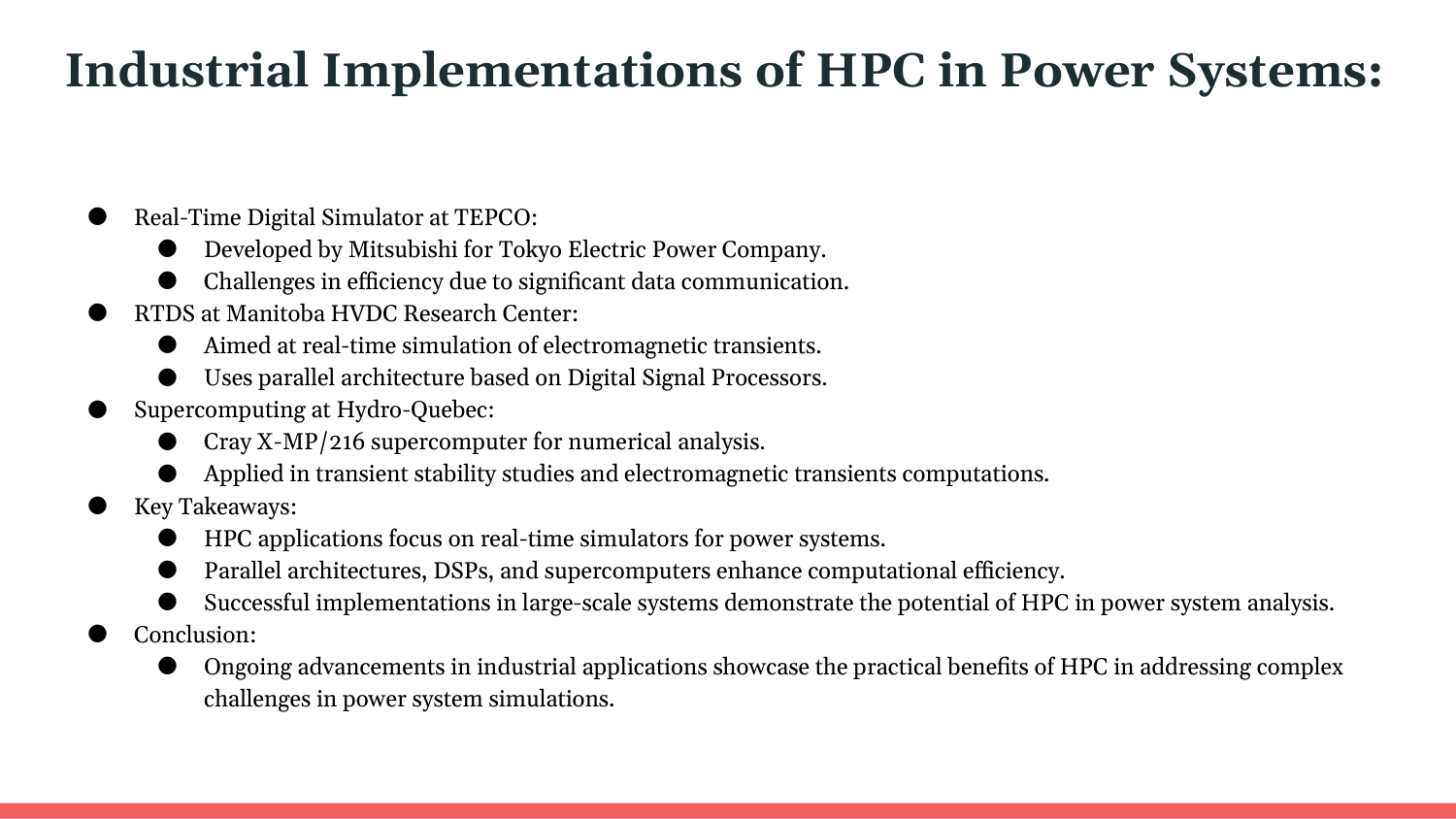

# Industrial Implementations of HPC in Power Systems:
Real-Time Digital Simulator at TEPCO:
Developed by Mitsubishi for Tokyo Electric Power Company.
Challenges in efficiency due to significant data communication.
RTDS at Manitoba HVDC Research Center:
Aimed at real-time simulation of electromagnetic transients.
Uses parallel architecture based on Digital Signal Processors.
Supercomputing at Hydro-Quebec:
Cray X-MP/216 supercomputer for numerical analysis.
Applied in transient stability studies and electromagnetic transients computations.
Key Takeaways:
HPC applications focus on real-time simulators for power systems.
Parallel architectures, DSPs, and supercomputers enhance computational efficiency.
Successful implementations in large-scale systems demonstrate the potential of HPC in power system analysis.
Conclusion:
Ongoing advancements in industrial applications showcase the practical benefits of HPC in addressing complex challenges in power system simulations.